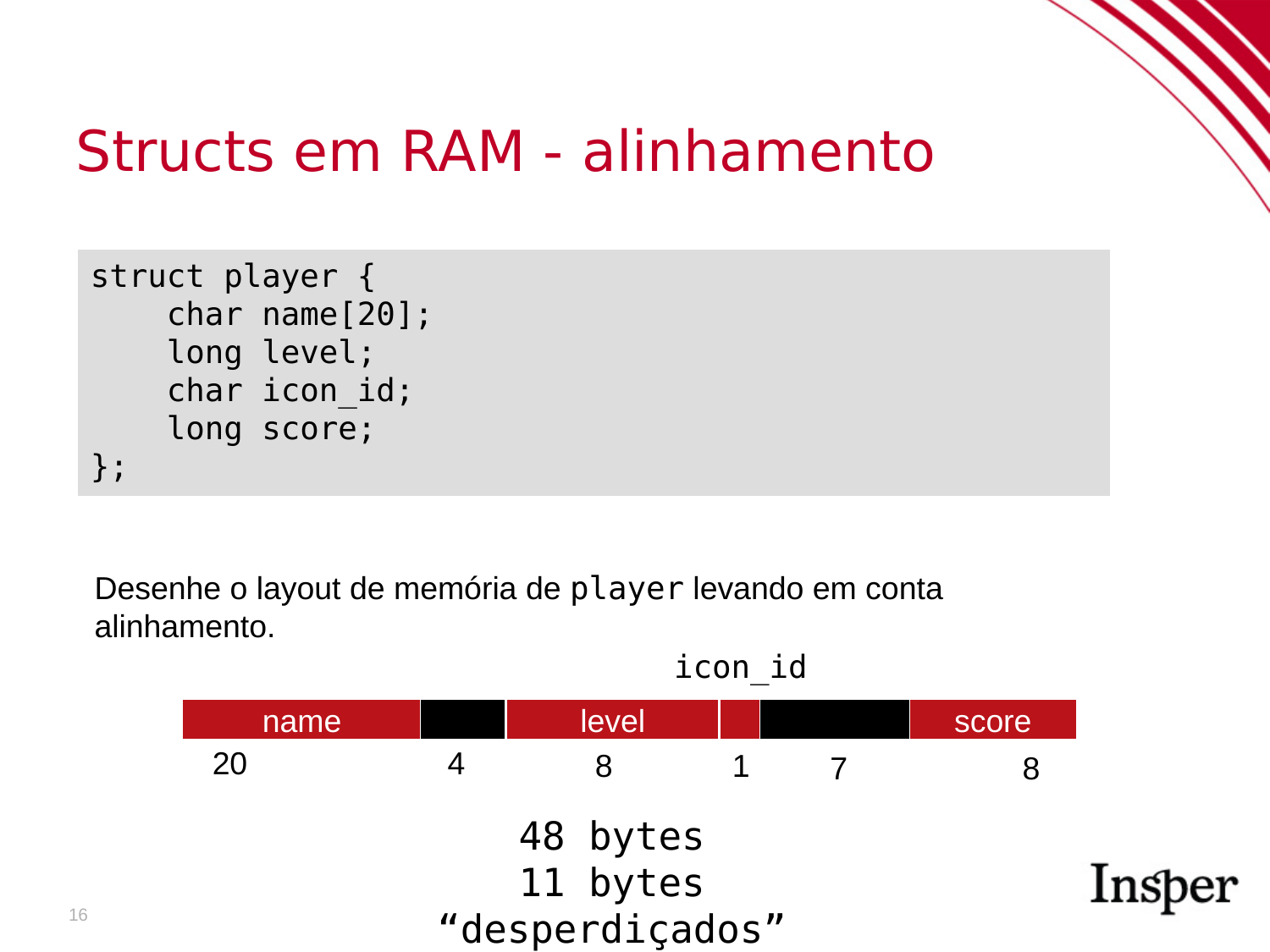

Structs em RAM - alinhamento
struct player {
    char name[20];
    long level;
    char icon_id;
    long score;
};
Desenhe o layout de memória de player levando em conta alinhamento.
icon_id

name
level

score
20
4
8
1
7
8
48 bytes
11 bytes “desperdiçados”
16